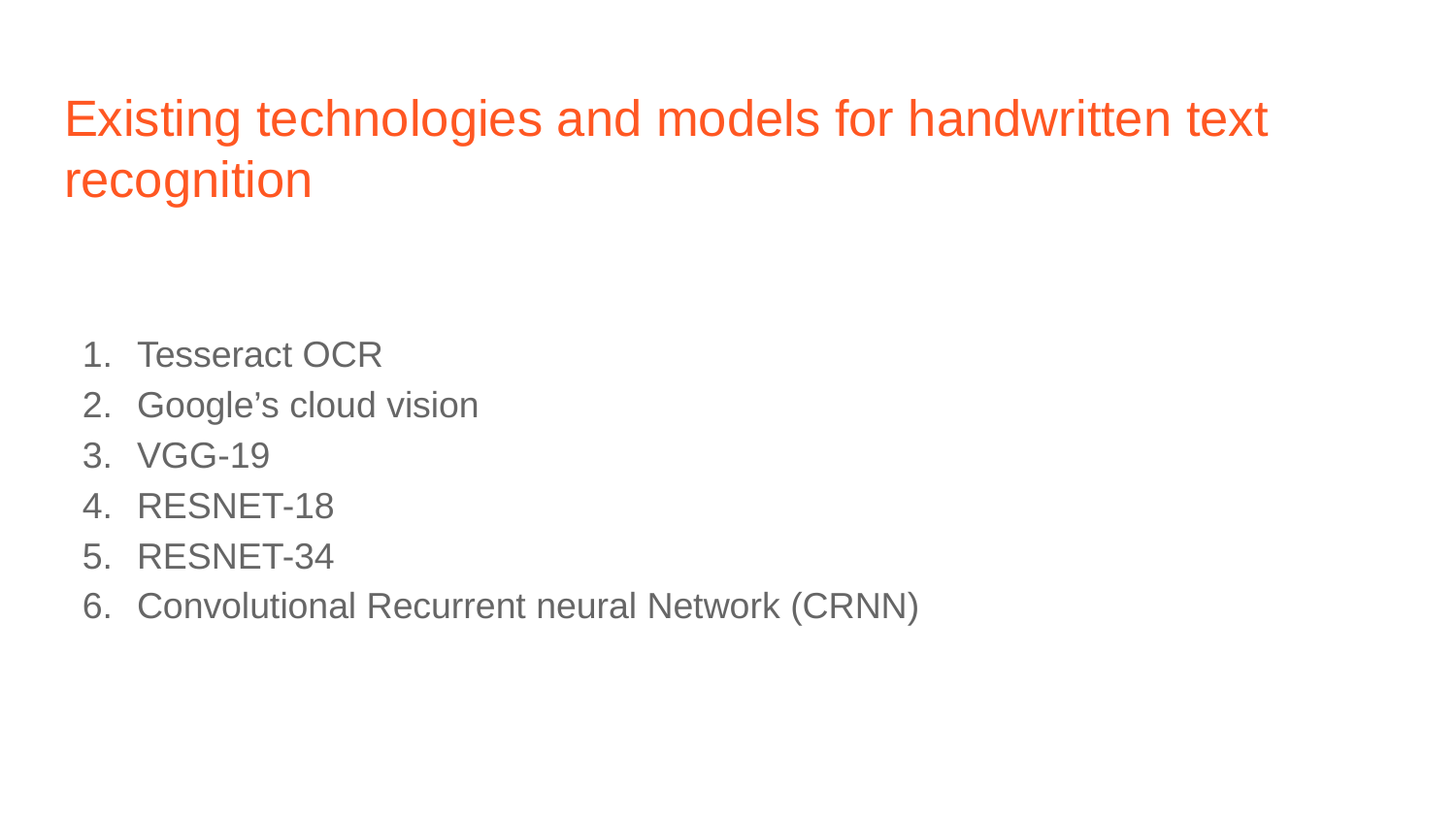

# Existing technologies and models for handwritten text recognition
Tesseract OCR
Google’s cloud vision
VGG-19
RESNET-18
RESNET-34
Convolutional Recurrent neural Network (CRNN)